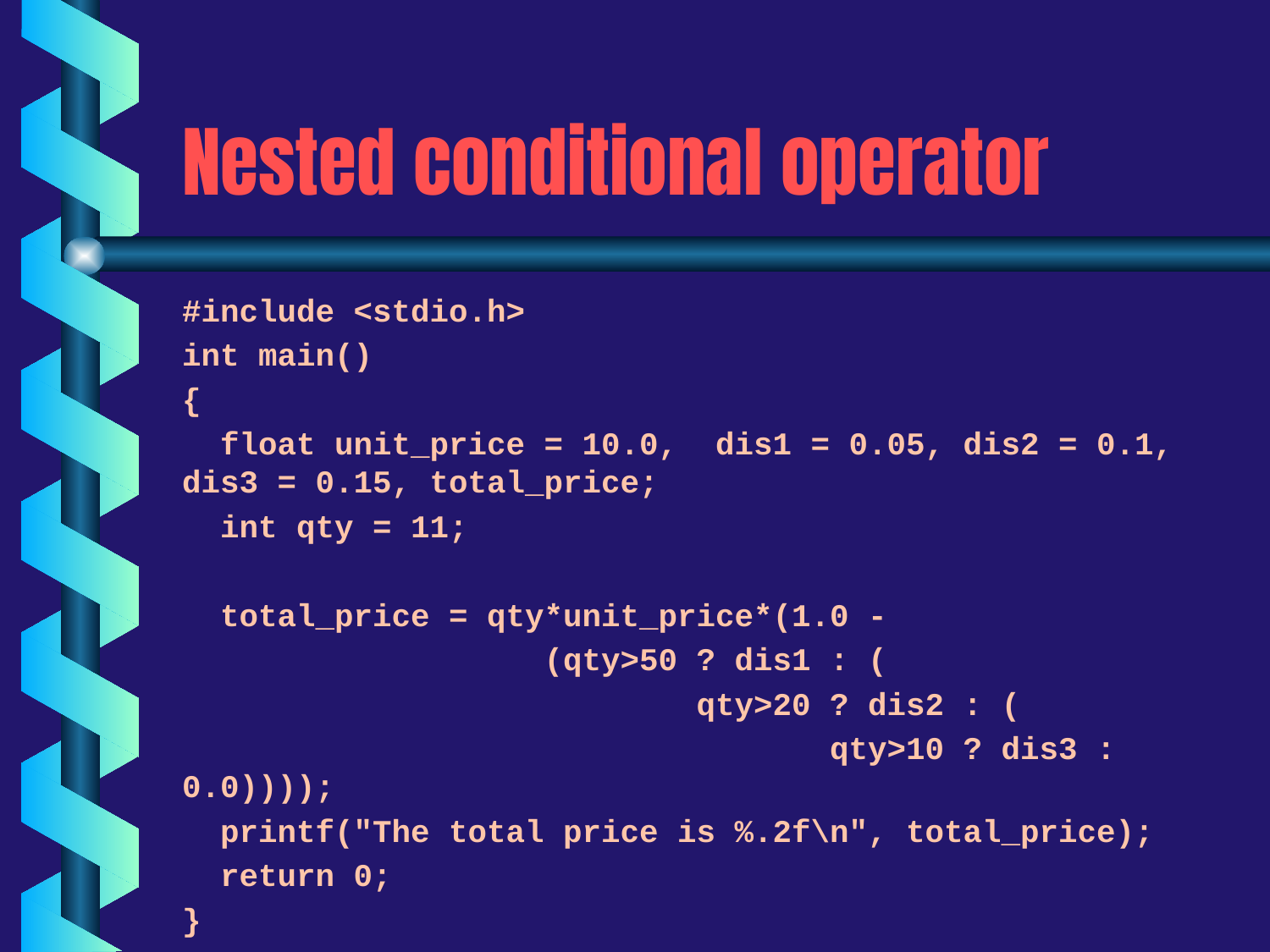

# Nested conditional operator
#include <stdio.h>
int main()
{
  float unit_price = 10.0,  dis1 = 0.05, dis2 = 0.1, dis3 = 0.15, total_price;
  int qty = 11;

  total_price = qty*unit_price*(1.0 -
                   (qty>50 ? dis1 : (
                           qty>20 ? dis2 : (
                                  qty>10 ? dis3 : 0.0))));
  printf("The total price is %.2f\n", total_price);
  return 0;
}